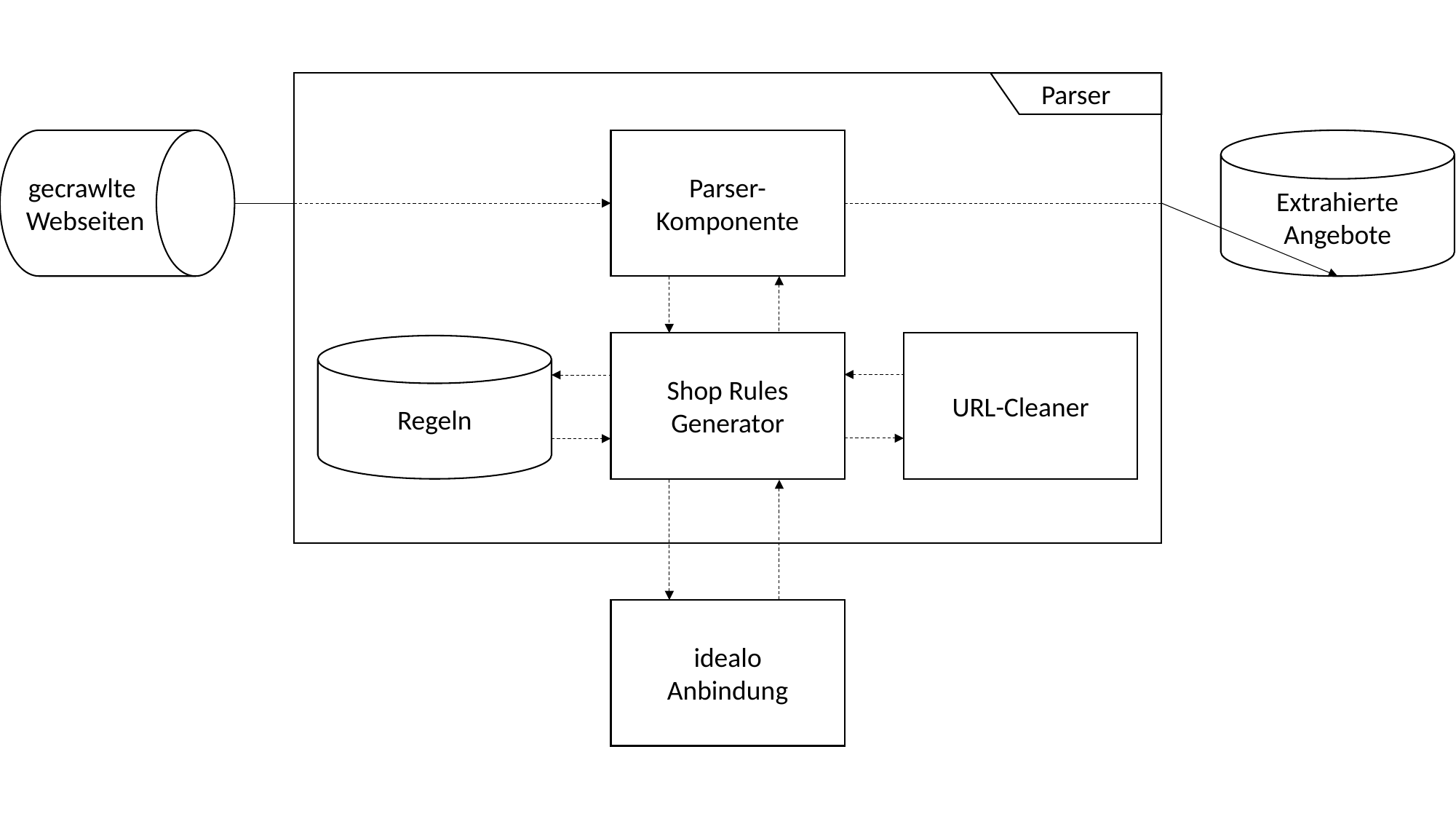

Parser
gecrawlte
Webseiten
Parser-Komponente
Extrahierte Angebote
Shop Rules Generator
URL-Cleaner
Regeln
idealo
Anbindung